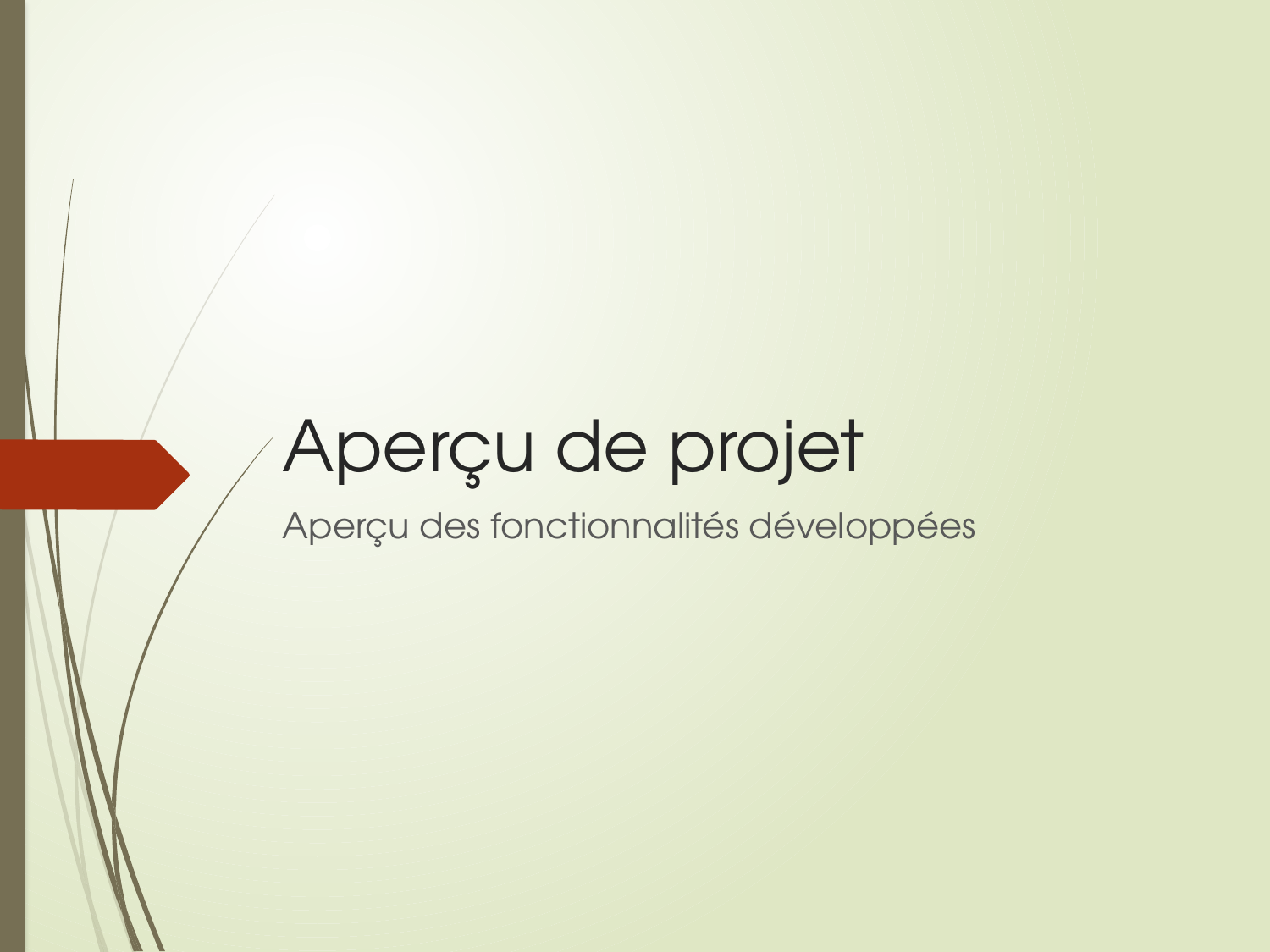

# Aperçu de projet
Aperçu des fonctionnalités développées